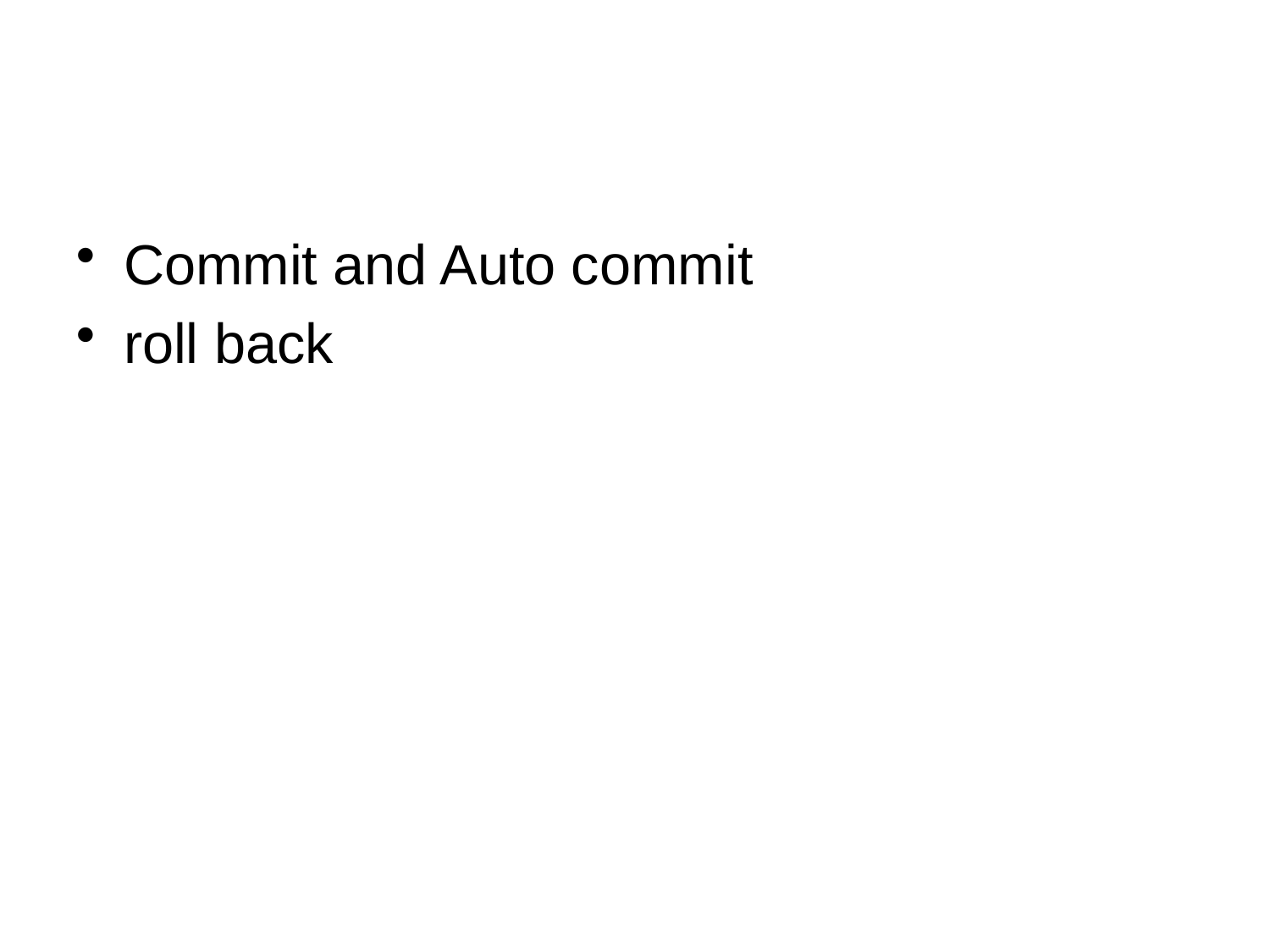

#
Commit and Auto commit
roll back